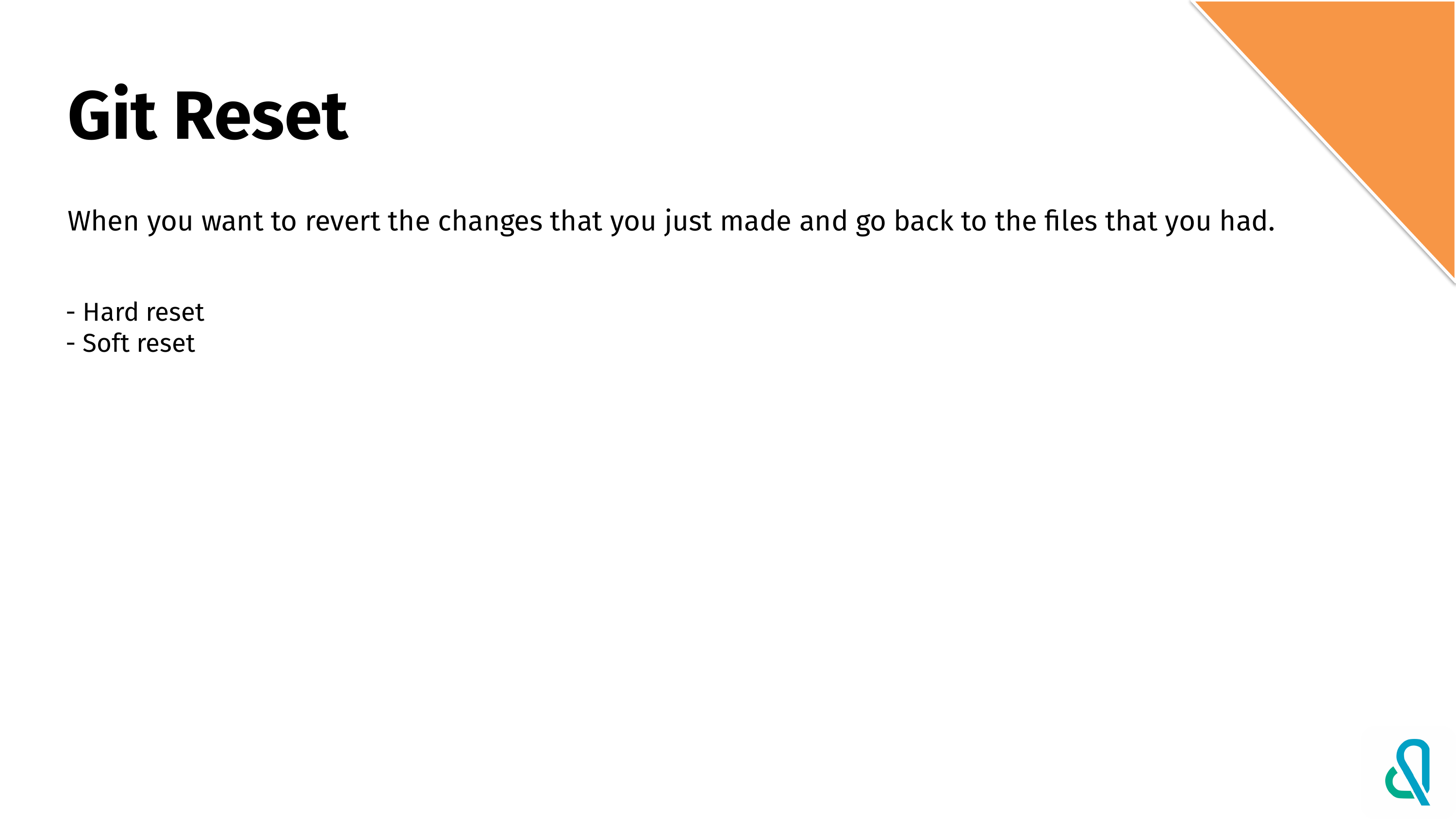

# Git Reset
When you want to revert the changes that you just made and go back to the files that you had.
- Hard reset
- Soft reset